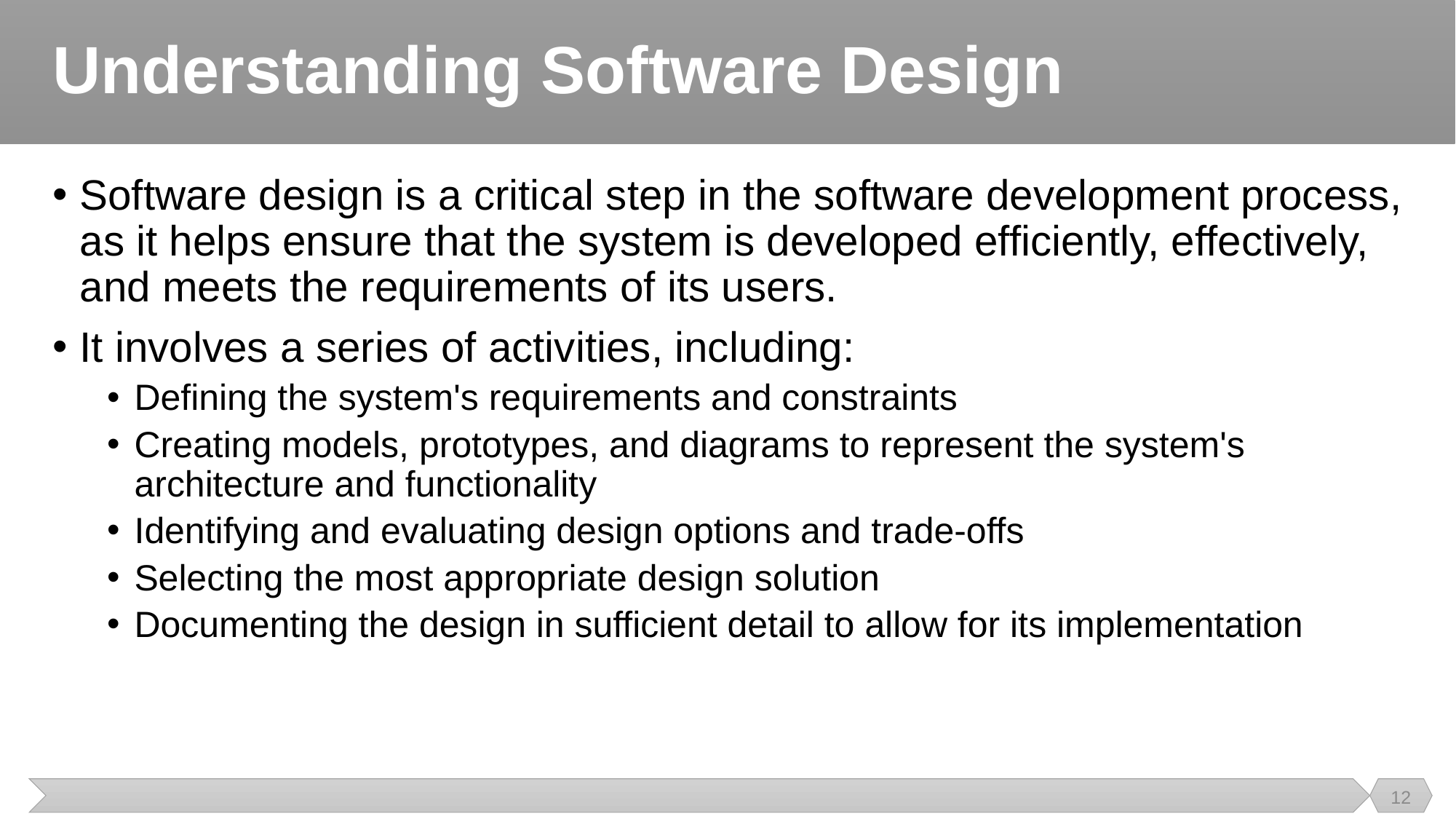

# Understanding Software Design
Software design is a critical step in the software development process, as it helps ensure that the system is developed efficiently, effectively, and meets the requirements of its users.
It involves a series of activities, including:
Defining the system's requirements and constraints
Creating models, prototypes, and diagrams to represent the system's architecture and functionality
Identifying and evaluating design options and trade-offs
Selecting the most appropriate design solution
Documenting the design in sufficient detail to allow for its implementation
12